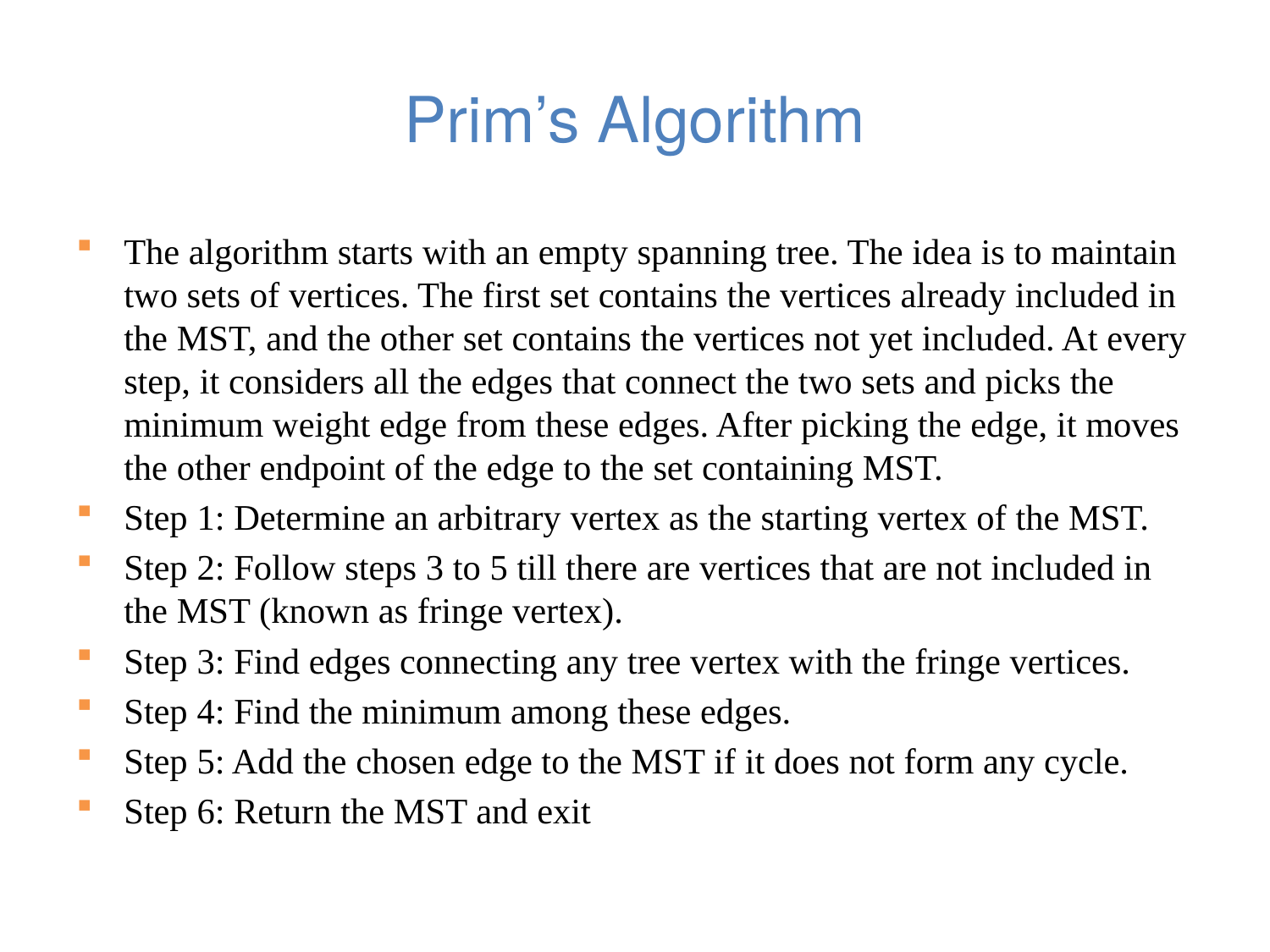

# Prim’s Algorithm
The algorithm starts with an empty spanning tree. The idea is to maintain two sets of vertices. The first set contains the vertices already included in the MST, and the other set contains the vertices not yet included. At every step, it considers all the edges that connect the two sets and picks the minimum weight edge from these edges. After picking the edge, it moves the other endpoint of the edge to the set containing MST.
Step 1: Determine an arbitrary vertex as the starting vertex of the MST.
Step 2: Follow steps 3 to 5 till there are vertices that are not included in the MST (known as fringe vertex).
Step 3: Find edges connecting any tree vertex with the fringe vertices.
Step 4: Find the minimum among these edges.
Step 5: Add the chosen edge to the MST if it does not form any cycle.
Step 6: Return the MST and exit